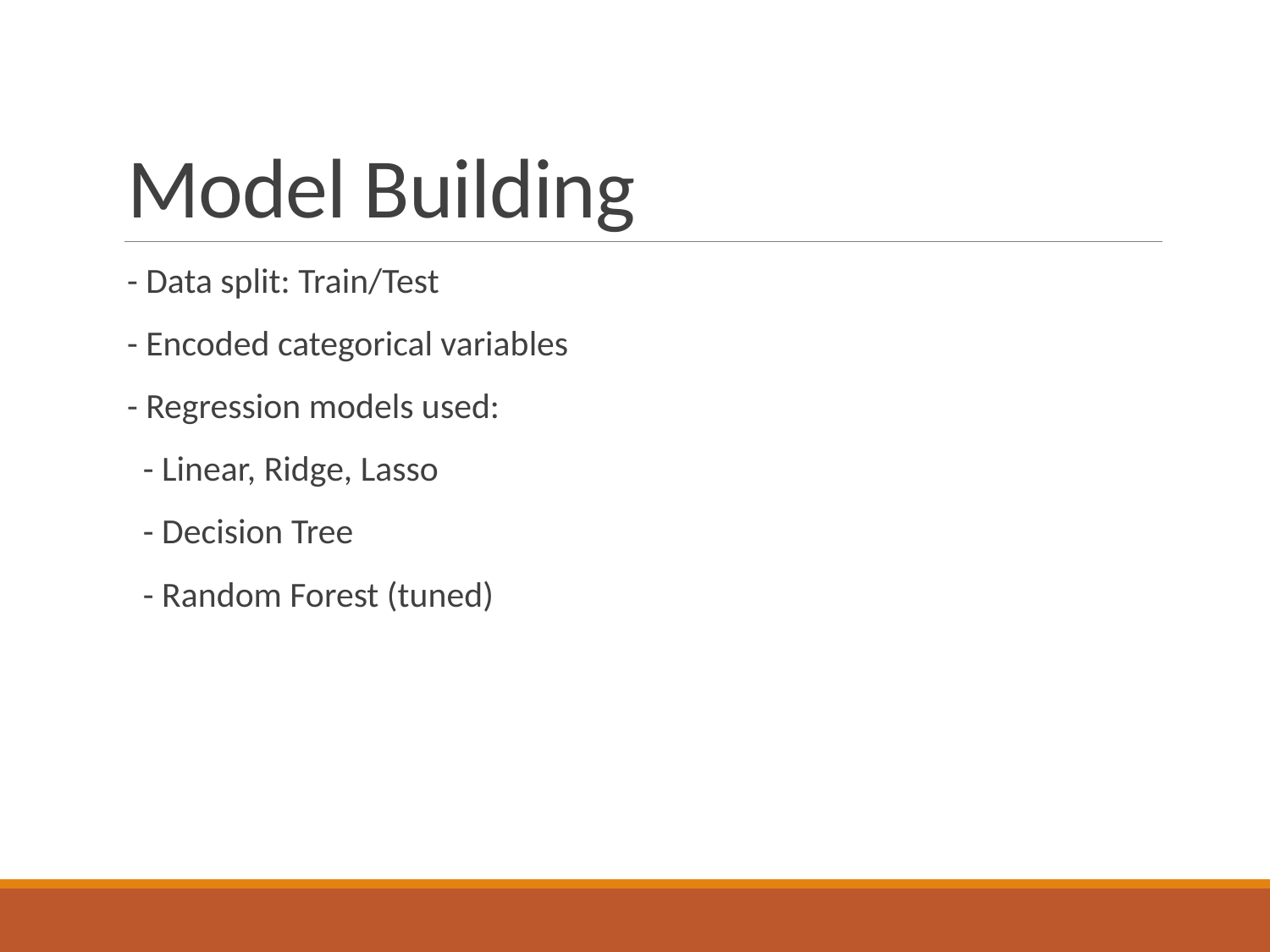

# Model Building
- Data split: Train/Test
- Encoded categorical variables
- Regression models used:
  - Linear, Ridge, Lasso
  - Decision Tree
  - Random Forest (tuned)